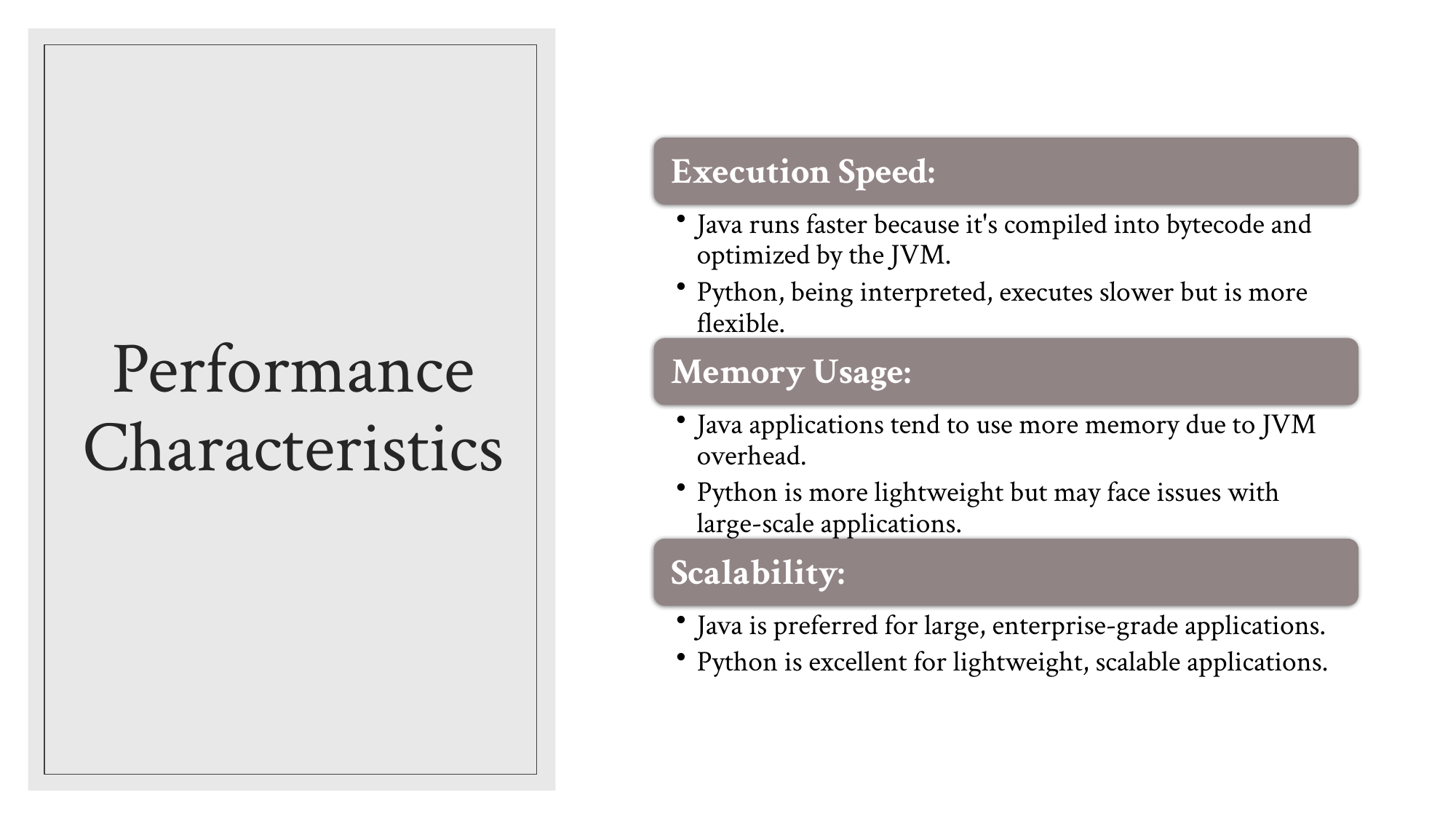

# Performance Characteristics
Execution Speed:
Java runs faster because it's compiled into bytecode and optimized by the JVM.
Python, being interpreted, executes slower but is more flexible.
Memory Usage:
Java applications tend to use more memory due to JVM overhead.
Python is more lightweight but may face issues with large-scale applications.
Scalability:
Java is preferred for large, enterprise-grade applications.
Python is excellent for lightweight, scalable applications.